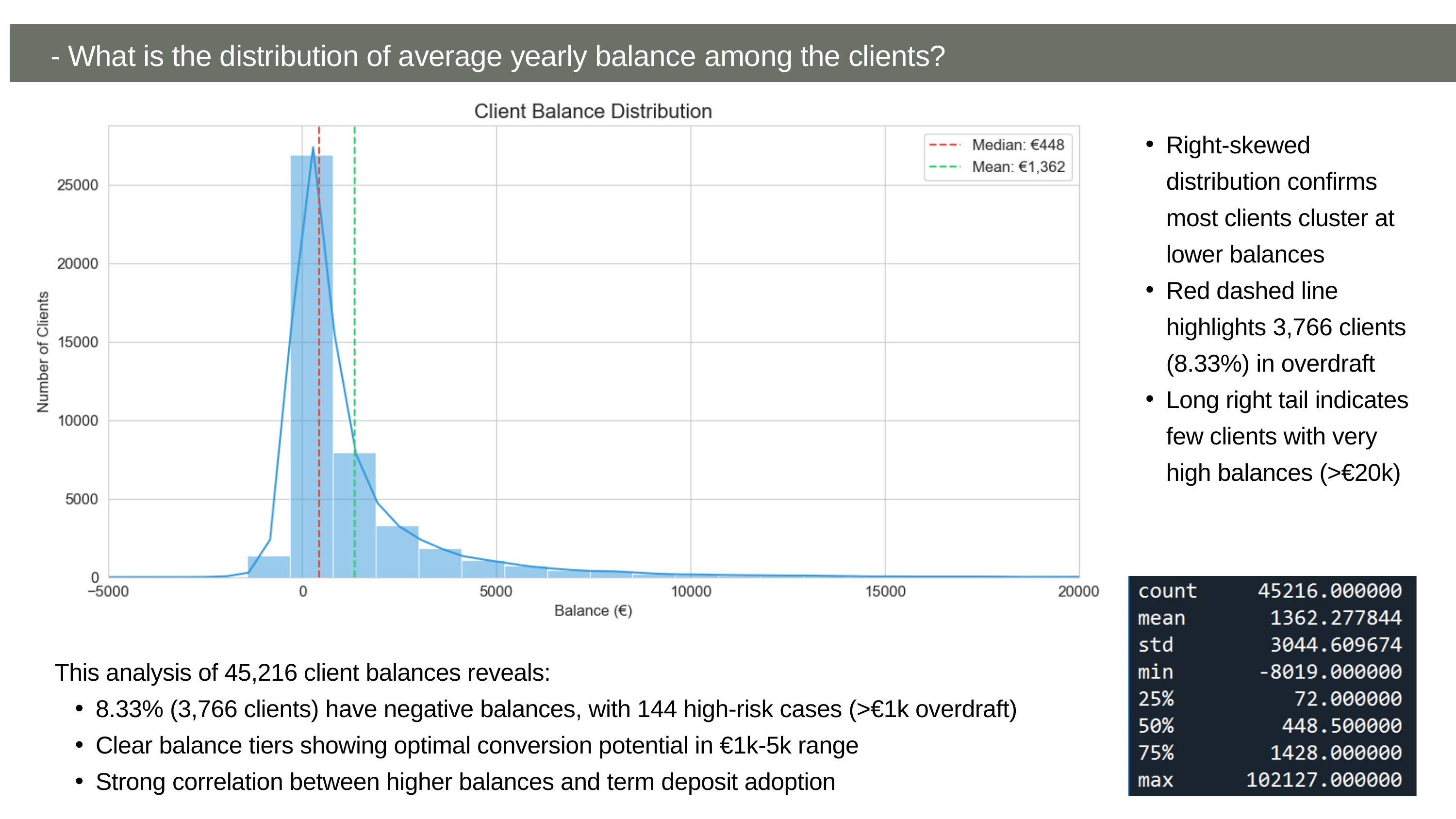

- What is the distribution of average yearly balance among the clients?

Right-skewed distribution confirms most clients cluster at lower balances
Red dashed line highlights 3,766 clients (8.33%) in overdraft
Long right tail indicates few clients with very high balances (>€20k)

This analysis of 45,216 client balances reveals:
8.33% (3,766 clients) have negative balances, with 144 high-risk cases (>€1k overdraft)
Clear balance tiers showing optimal conversion potential in €1k-5k range
Strong correlation between higher balances and term deposit adoption